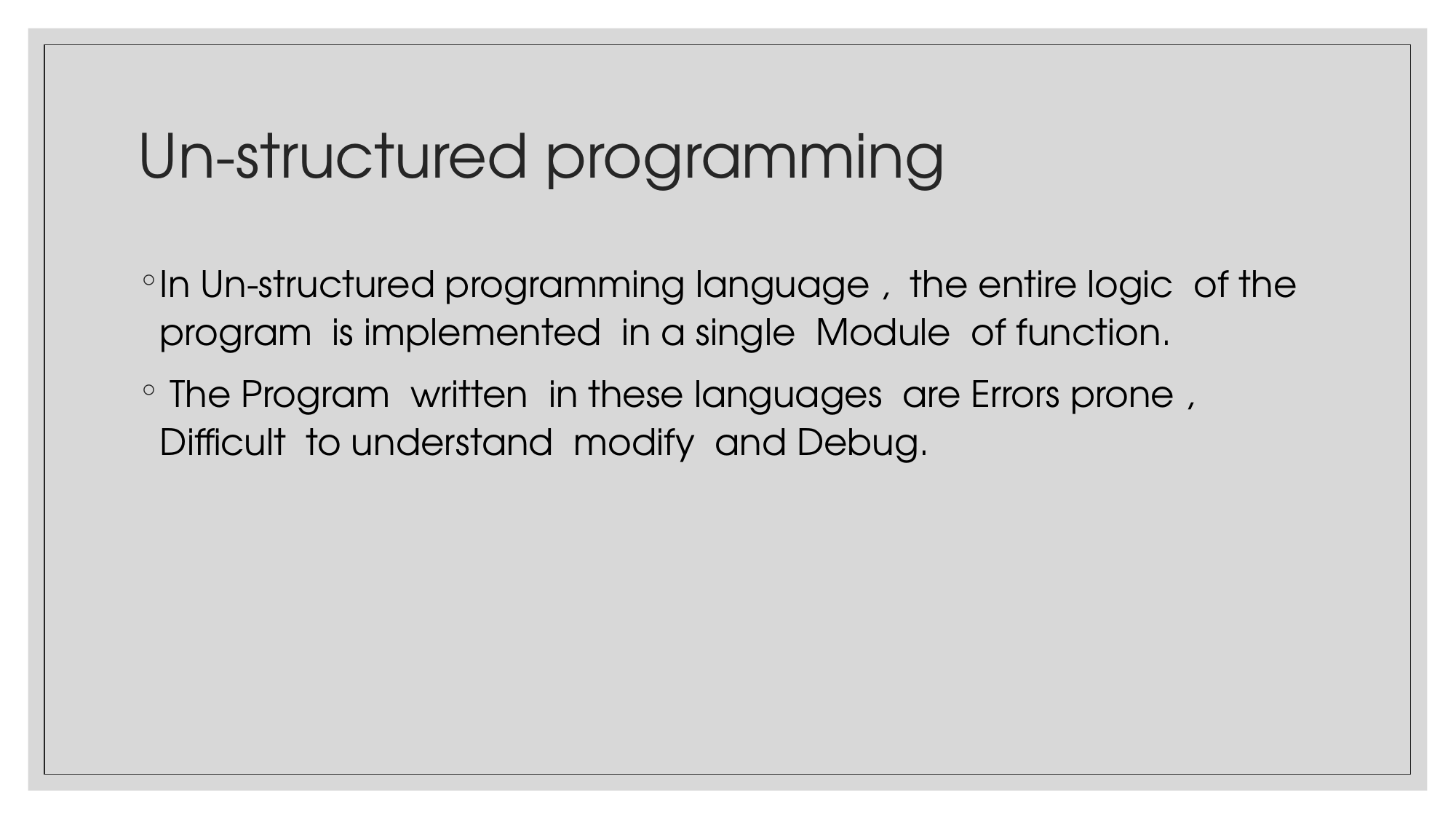

# Un-structured programming
In Un-structured programming language ,  the entire logic  of the program  is implemented  in a single  Module  of function.
 The Program  written  in these languages  are Errors prone , Difficult  to understand  modify  and Debug.